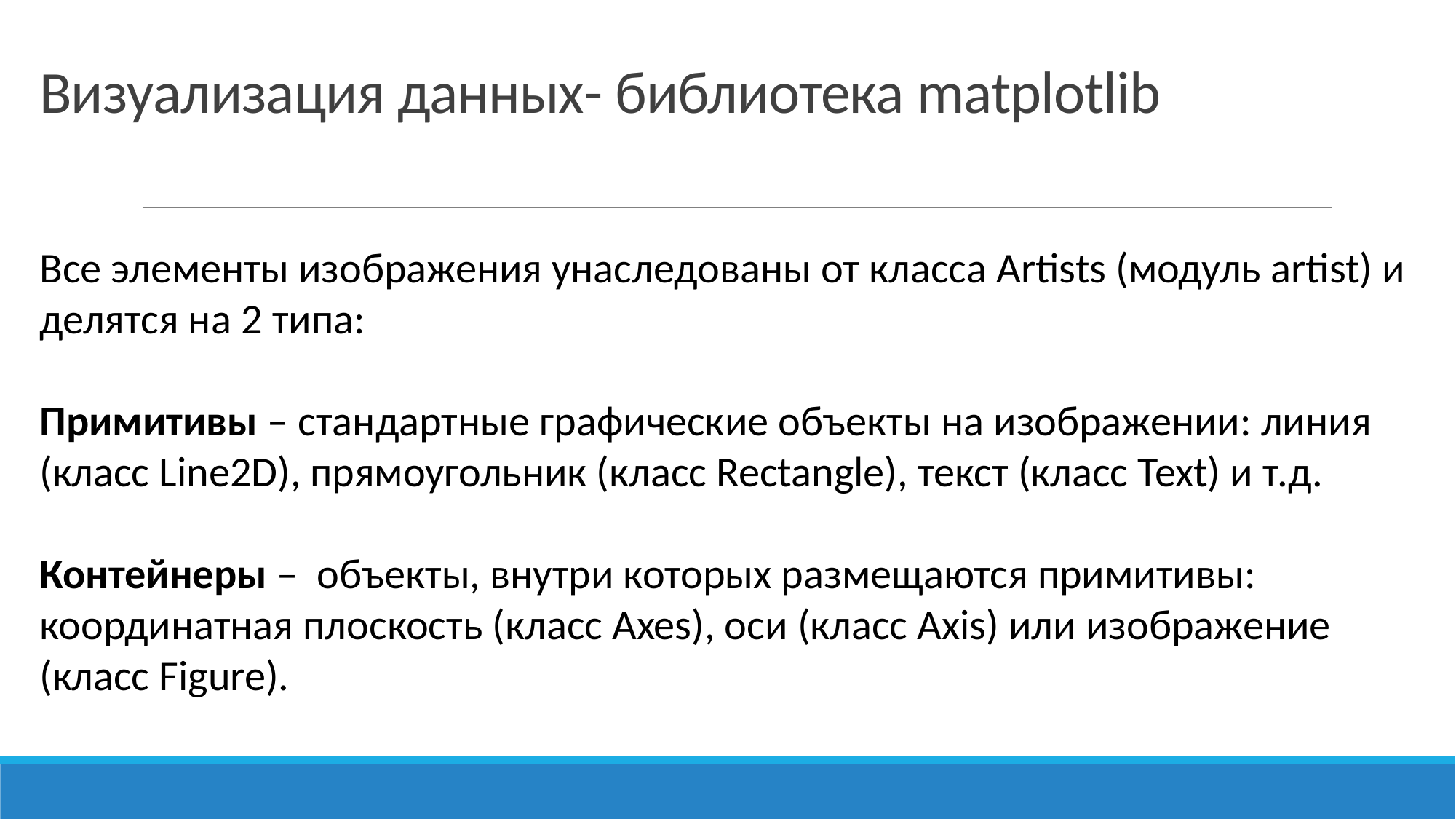

Визуализация данных- библиотека matplotlib
Все элементы изображения унаследованы от класса Artists (модуль artist) и делятся на 2 типа:

Примитивы – стандартные графические объекты на изображении: линия (класс Line2D), прямоугольник (класс Rectangle), текст (класс Text) и т.д.

Контейнеры –  объекты, внутри которых размещаются примитивы: координатная плоскость (класс Axes), оси (класс Axis) или изображение (класс Figure).